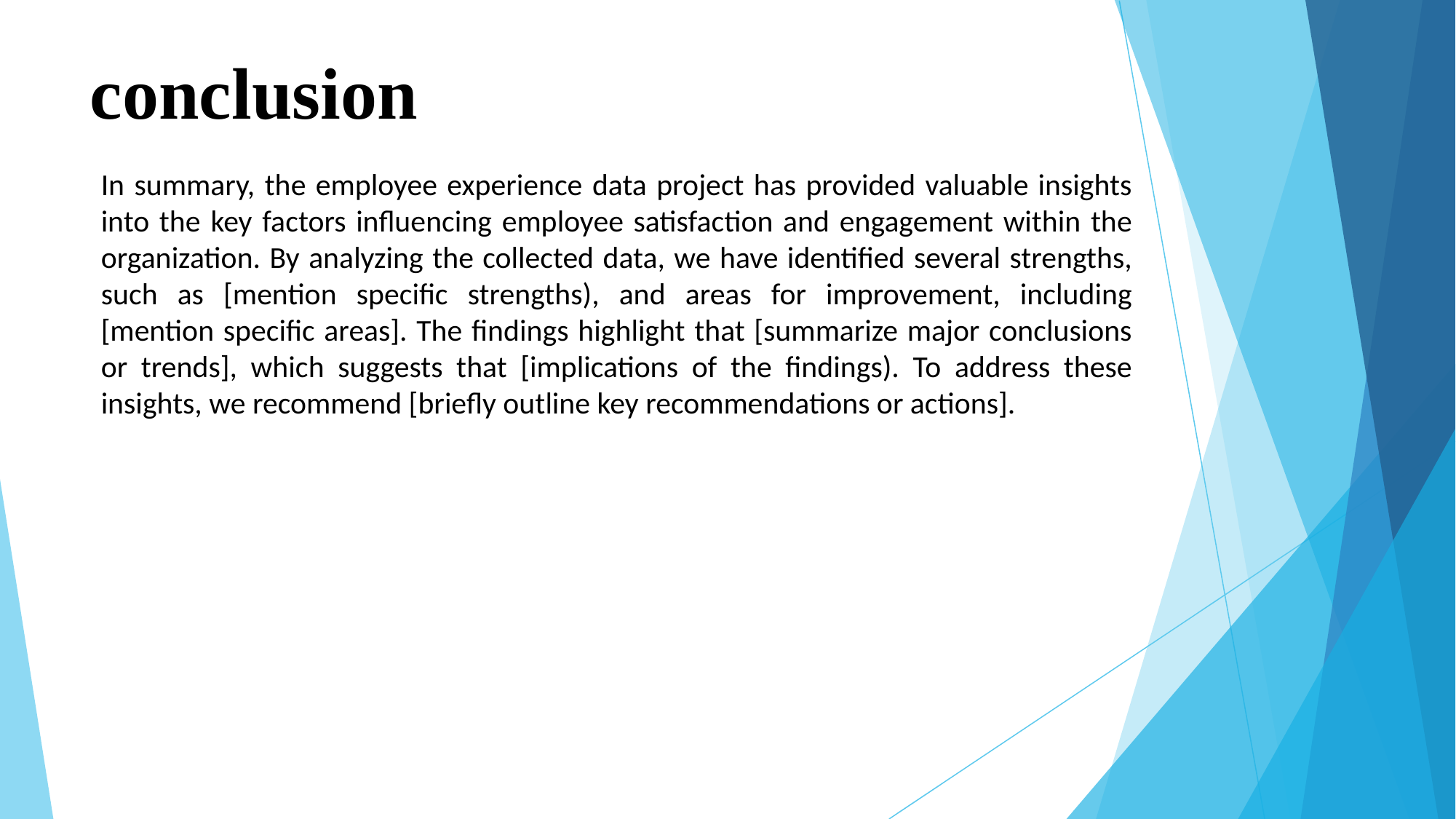

# conclusion
In summary, the employee experience data project has provided valuable insights into the key factors influencing employee satisfaction and engagement within the organization. By analyzing the collected data, we have identified several strengths, such as [mention specific strengths), and areas for improvement, including [mention specific areas]. The findings highlight that [summarize major conclusions or trends], which suggests that [implications of the findings). To address these insights, we recommend [briefly outline key recommendations or actions].